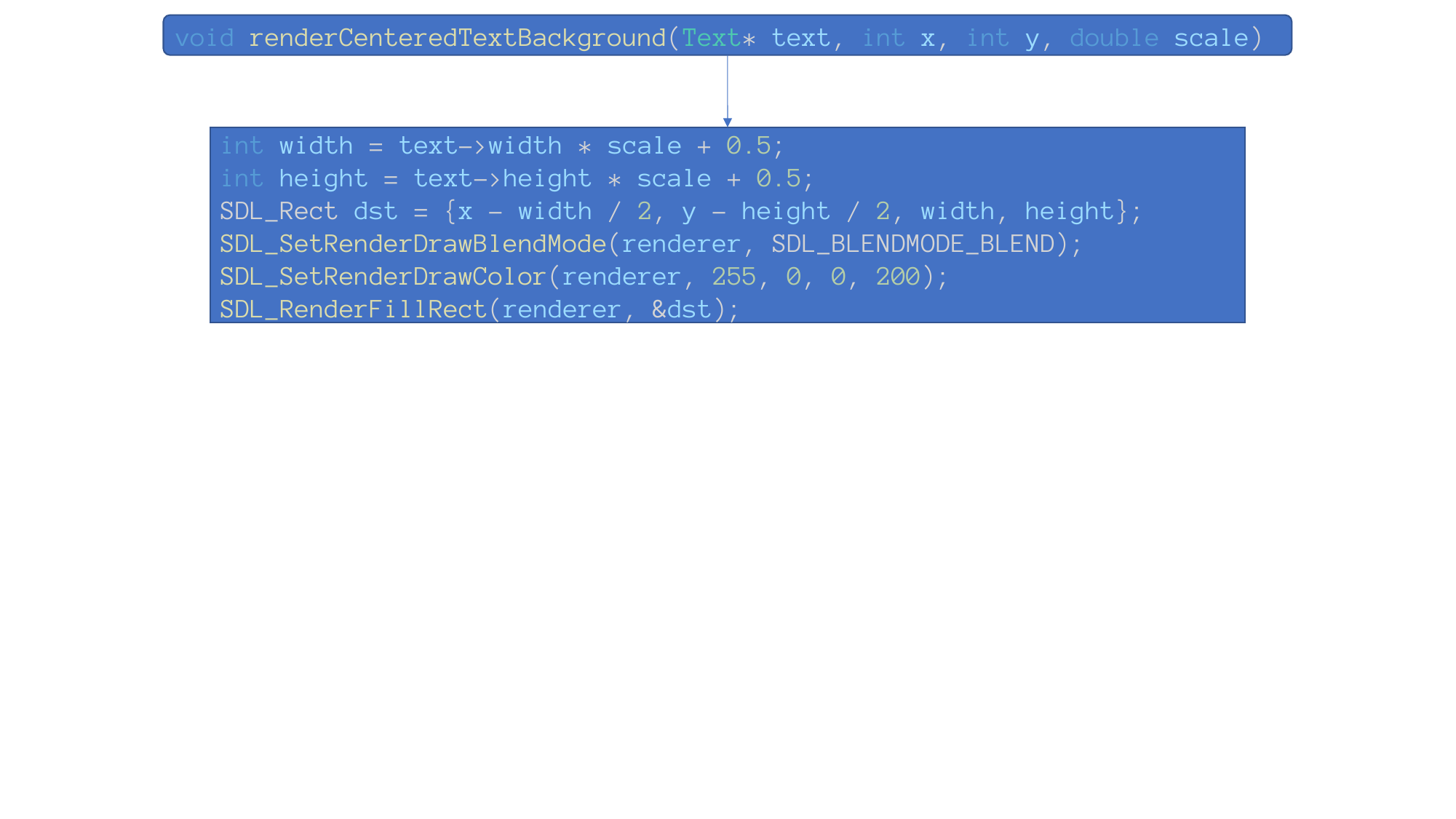

void renderCenteredTextBackground(Text* text, int x, int y, double scale)
int width = text->width * scale + 0.5;
int height = text->height * scale + 0.5;
SDL_Rect dst = {x - width / 2, y - height / 2, width, height};
SDL_SetRenderDrawBlendMode(renderer, SDL_BLENDMODE_BLEND);
SDL_SetRenderDrawColor(renderer, 255, 0, 0, 200);
SDL_RenderFillRect(renderer, &dst);